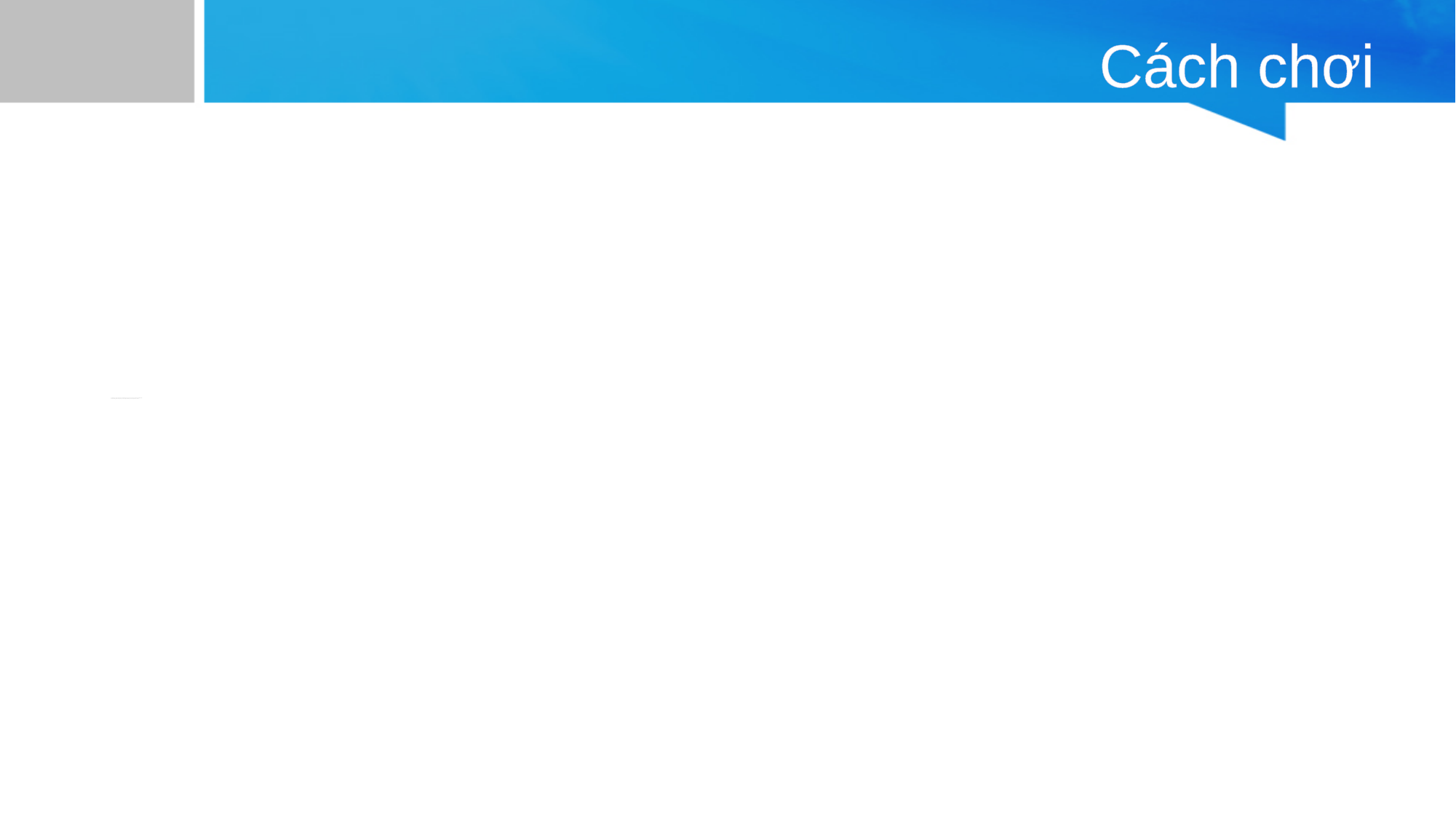

Cách chơi

# - Sử dụng ngón tay kéo trái banh theo hướng bạn muốn sao cho đưa banh vào rổ (nằm trong vùng màu đỏ) - Trò chơi không giới hạn thời gian nên chỉ khi ném banh không vào rổ thì người chơi sẽ thua